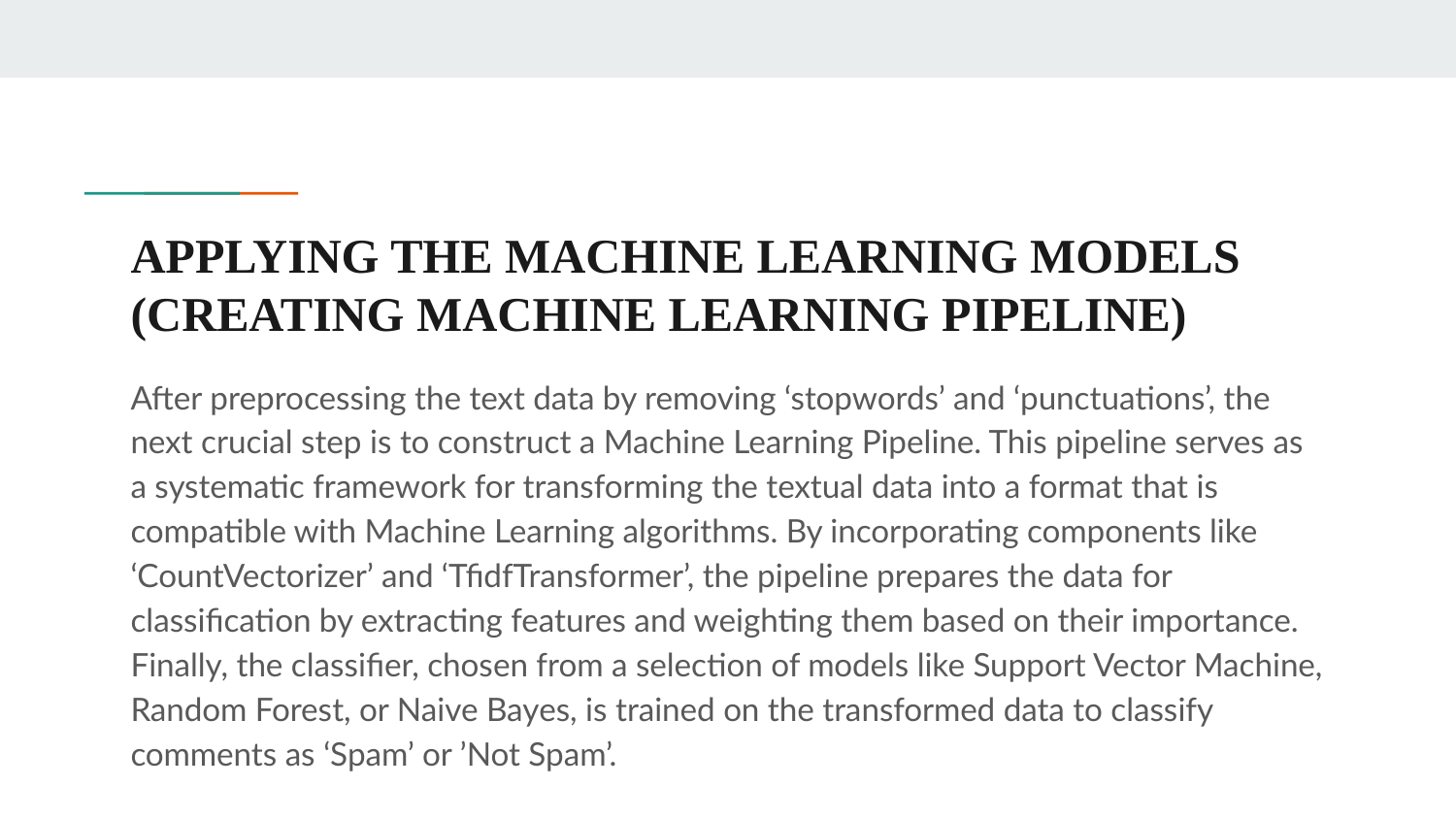

# APPLYING THE MACHINE LEARNING MODELS
(CREATING MACHINE LEARNING PIPELINE)
After preprocessing the text data by removing ‘stopwords’ and ‘punctuations’, the next crucial step is to construct a Machine Learning Pipeline. This pipeline serves as a systematic framework for transforming the textual data into a format that is compatible with Machine Learning algorithms. By incorporating components like ‘CountVectorizer’ and ‘TfidfTransformer’, the pipeline prepares the data for classification by extracting features and weighting them based on their importance. Finally, the classifier, chosen from a selection of models like Support Vector Machine, Random Forest, or Naive Bayes, is trained on the transformed data to classify comments as ‘Spam’ or ’Not Spam’.